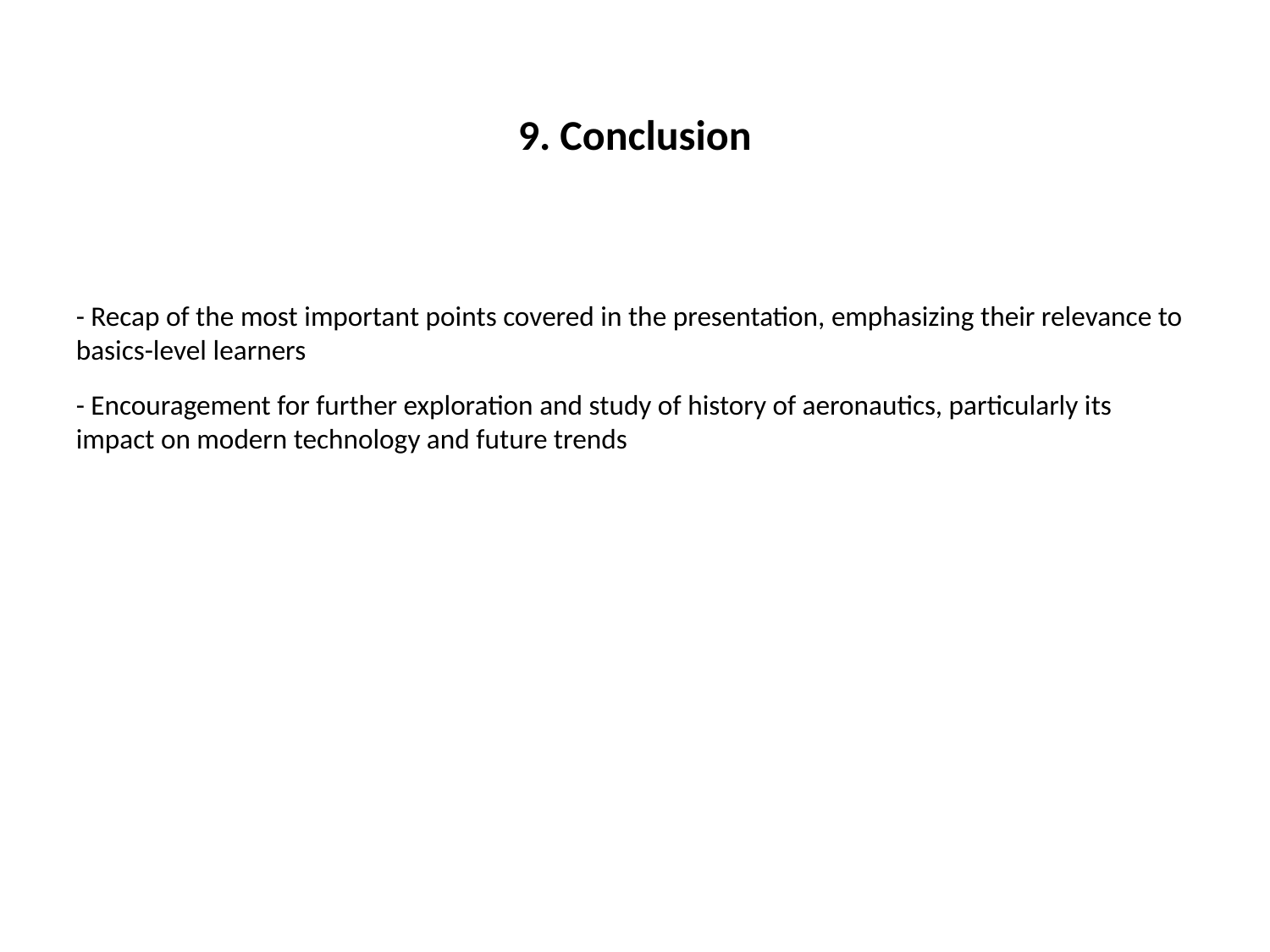

#

9. Conclusion

- Recap of the most important points covered in the presentation, emphasizing their relevance to basics-level learners
- Encouragement for further exploration and study of history of aeronautics, particularly its impact on modern technology and future trends